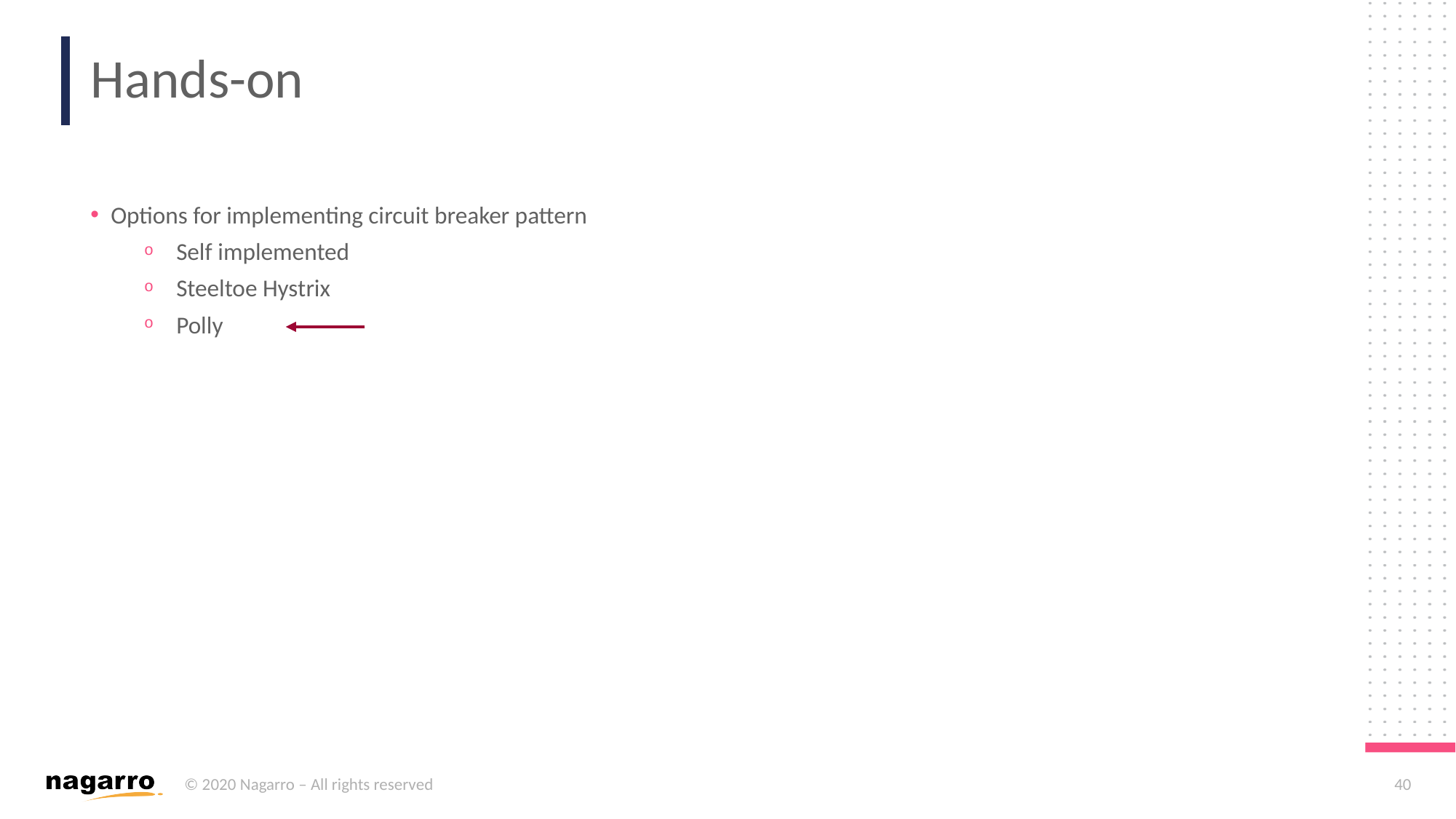

# Hands-on

Options for implementing circuit breaker pattern
Self implemented
Steeltoe Hystrix
Polly